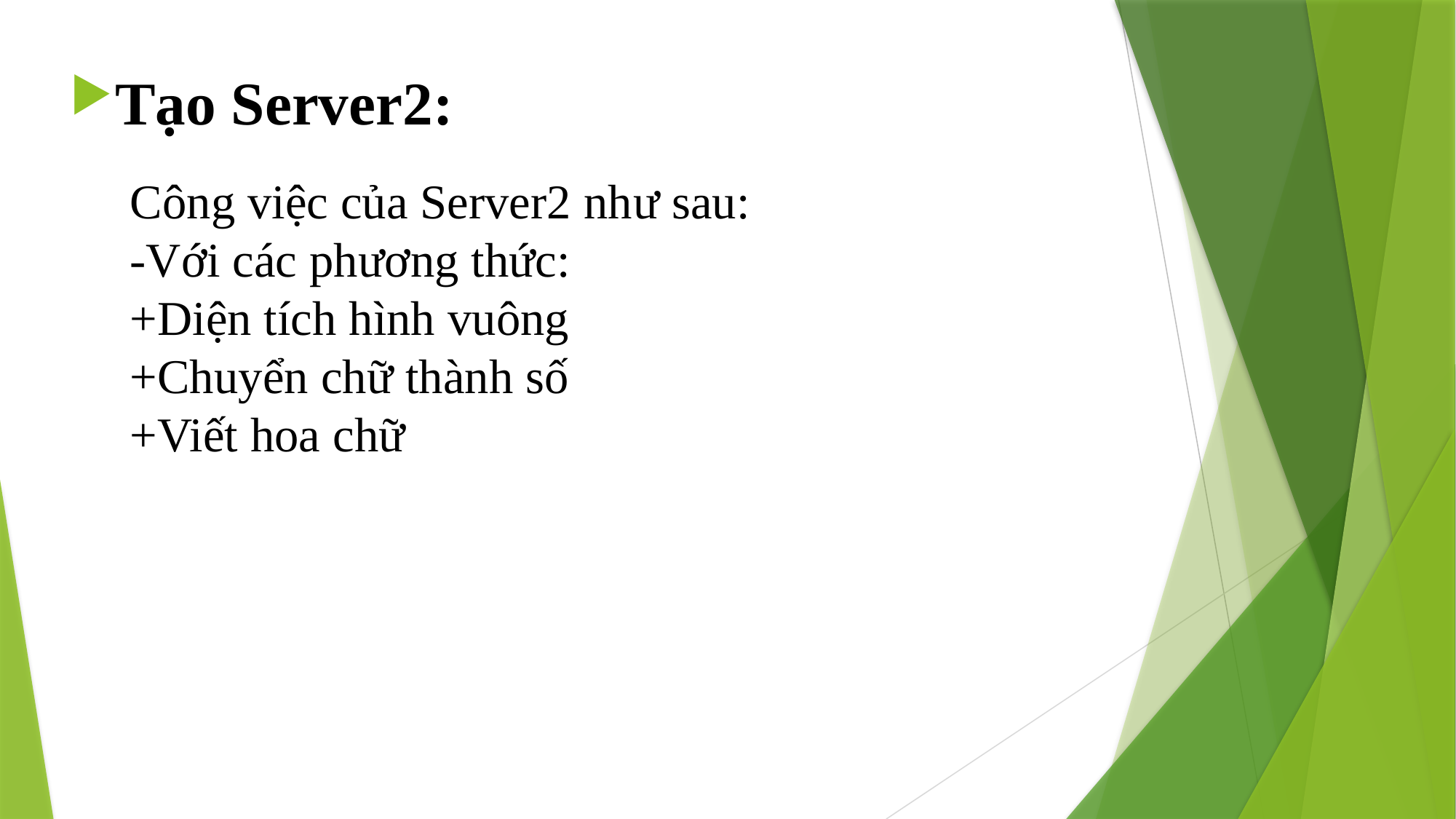

Tạo Server2:

#
Công việc của Server2 như sau:
-Với các phương thức:
+Diện tích hình vuông
+Chuyển chữ thành số
+Viết hoa chữ